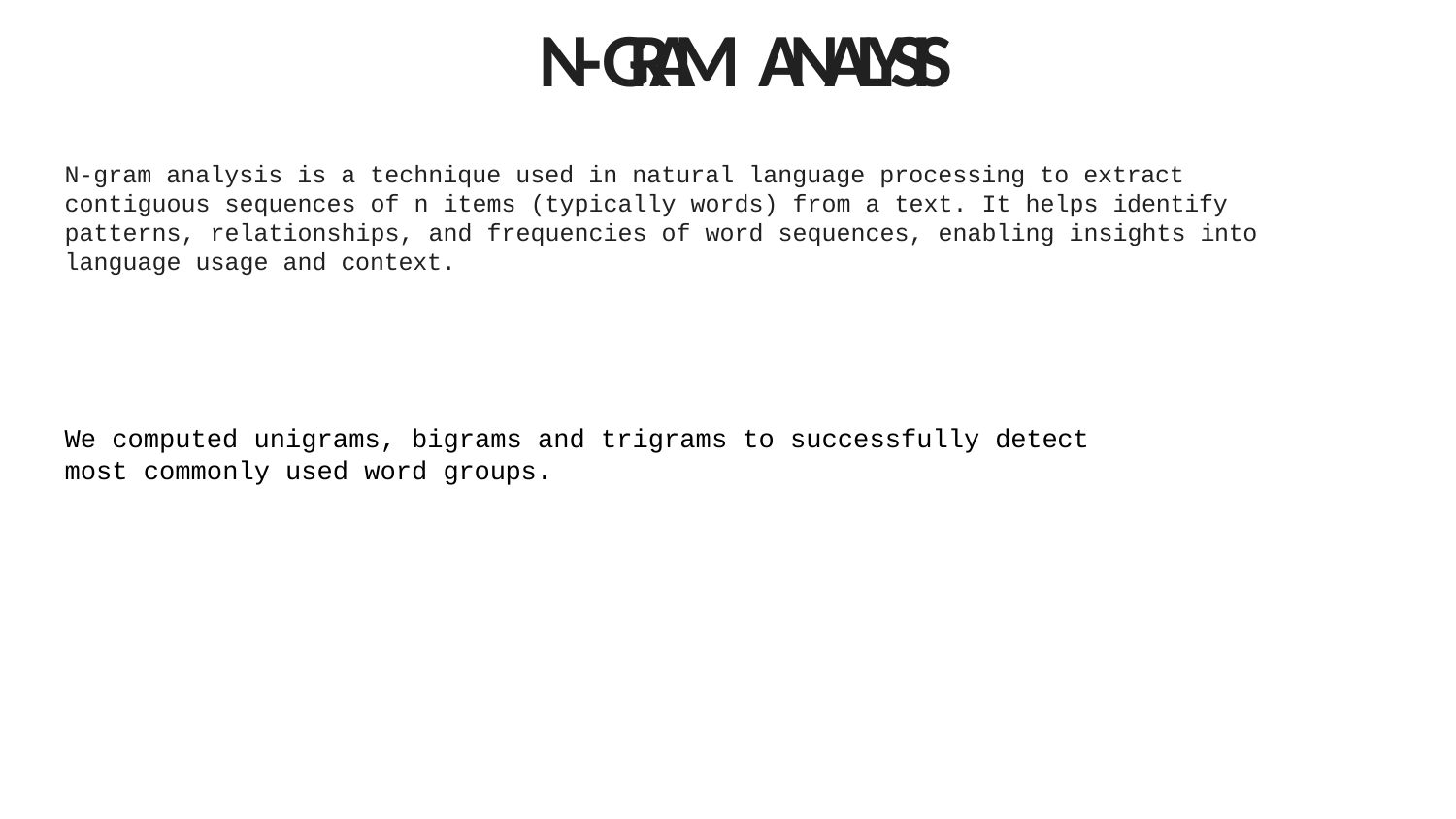

# N-GRAM ANALYSIS
N-gram analysis is a technique used in natural language processing to extract contiguous sequences of n items (typically words) from a text. It helps identify patterns, relationships, and frequencies of word sequences, enabling insights into language usage and context.
We computed unigrams, bigrams and trigrams to successfully detect most commonly used word groups.